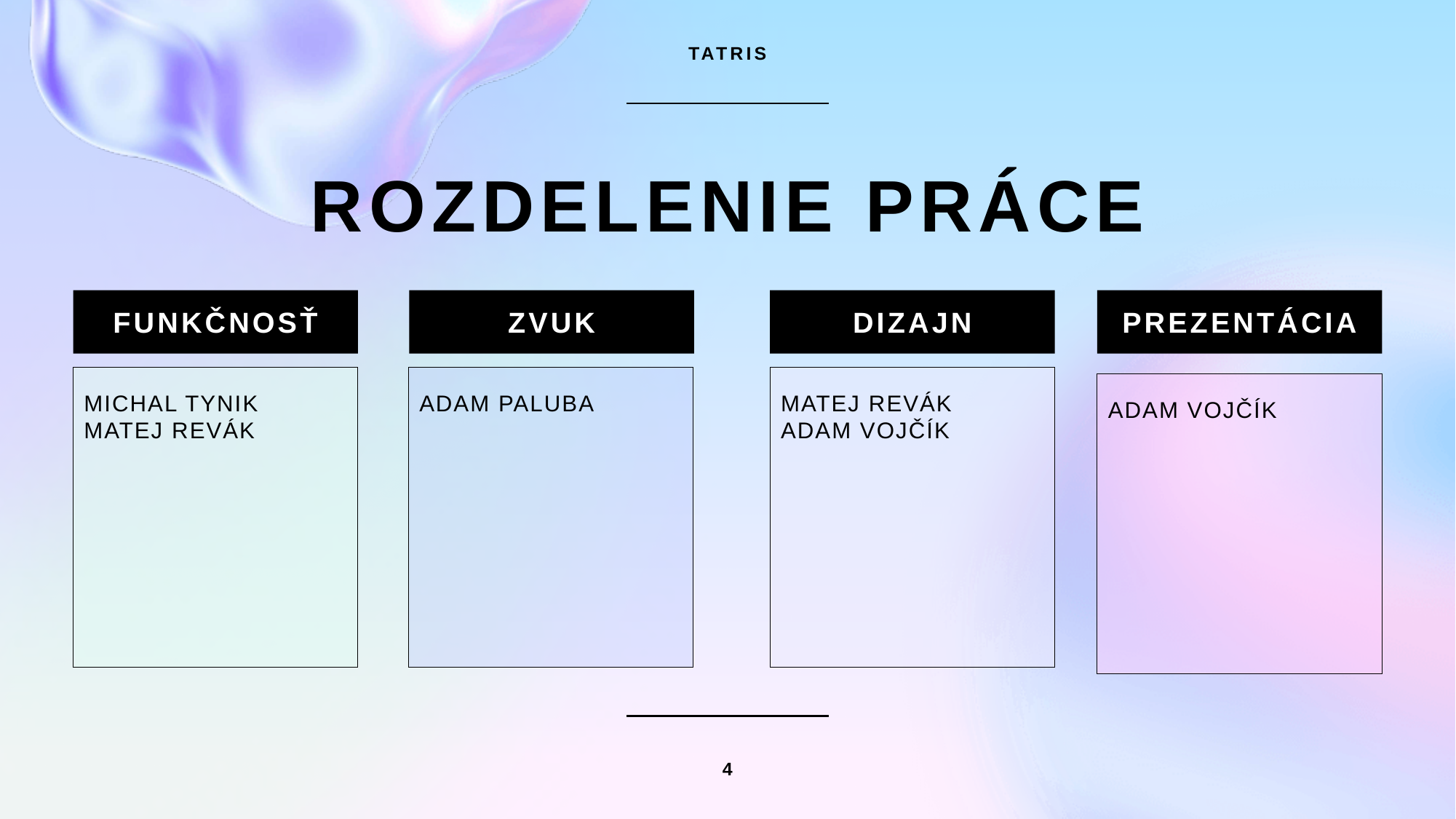

TATRIS
# ROZDELENIE PRÁCE
FUNKčNOSť
ZVUK
DIZAJN
PREZENTáCIA
MICHAL TYNIK
MATEJ REVÁK

ADAM PALUBA
MATEJ REVÁK
ADAM VOJČÍK

ADAM VOJČÍK
4